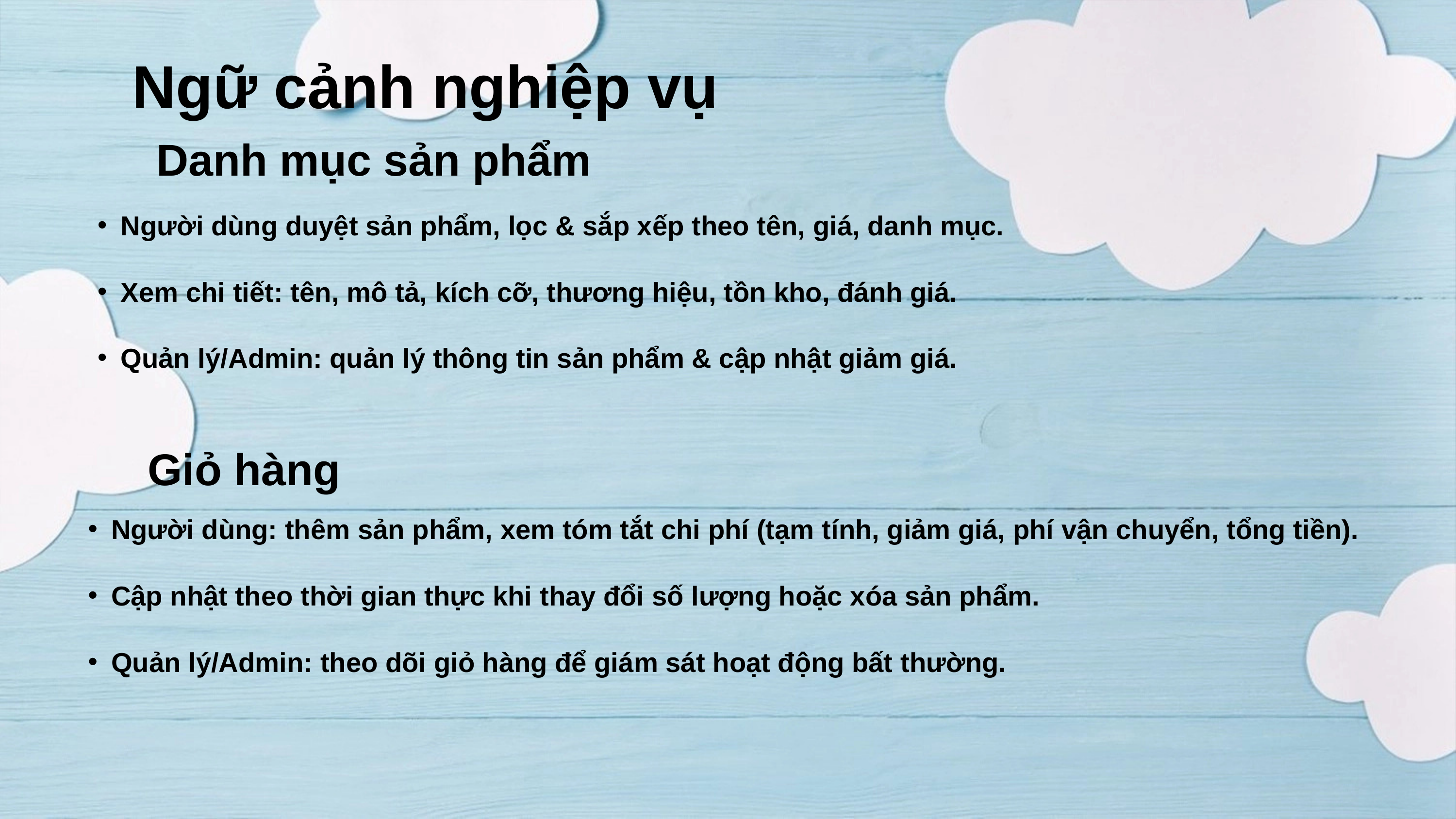

Ngữ cảnh nghiệp vụ
Danh mục sản phẩm
Người dùng duyệt sản phẩm, lọc & sắp xếp theo tên, giá, danh mục.
Xem chi tiết: tên, mô tả, kích cỡ, thương hiệu, tồn kho, đánh giá.
Quản lý/Admin: quản lý thông tin sản phẩm & cập nhật giảm giá.

Giỏ hàng
Người dùng: thêm sản phẩm, xem tóm tắt chi phí (tạm tính, giảm giá, phí vận chuyển, tổng tiền).
Cập nhật theo thời gian thực khi thay đổi số lượng hoặc xóa sản phẩm.
Quản lý/Admin: theo dõi giỏ hàng để giám sát hoạt động bất thường.